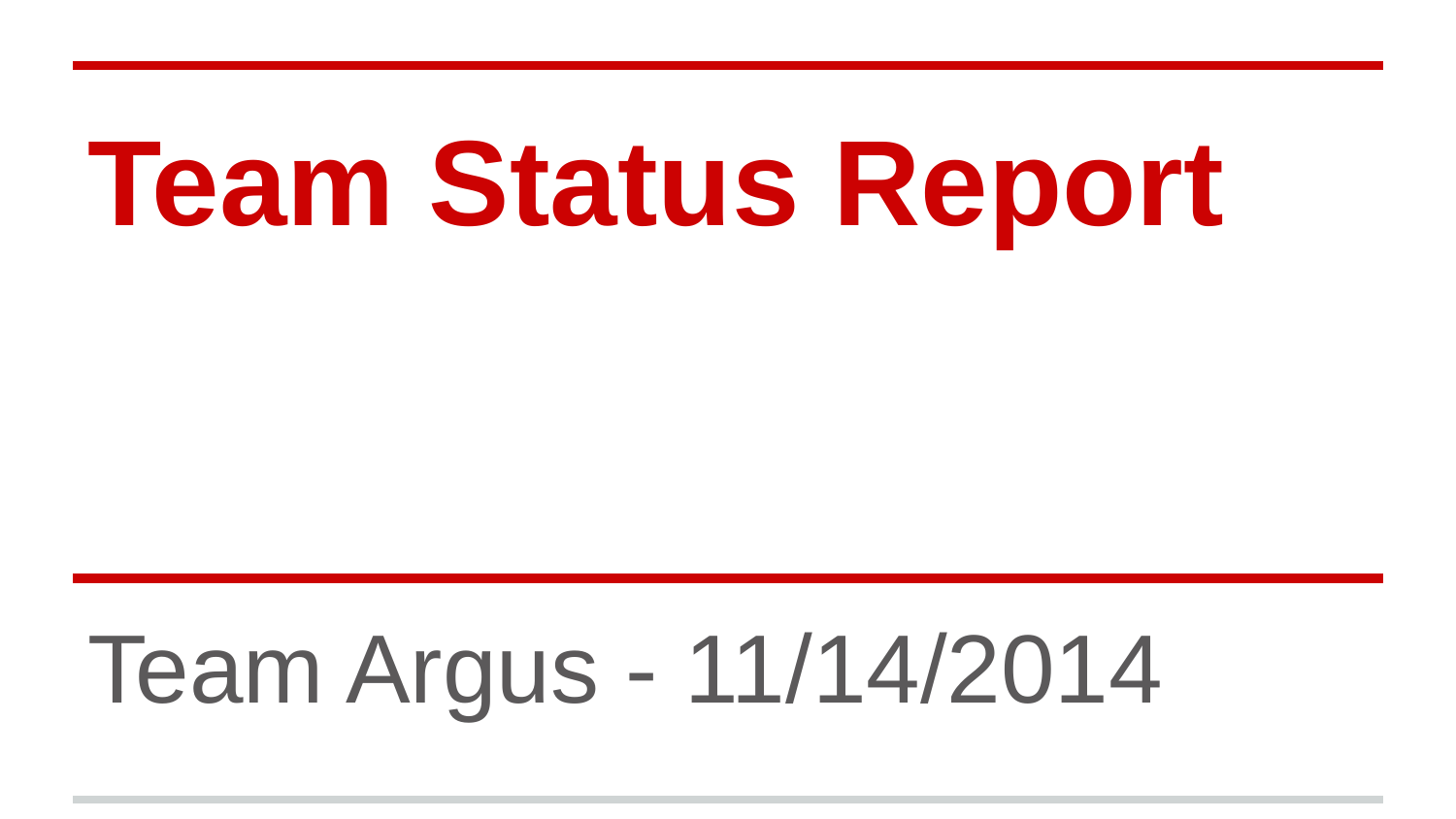

# Team Status Report
Team Argus - 11/14/2014